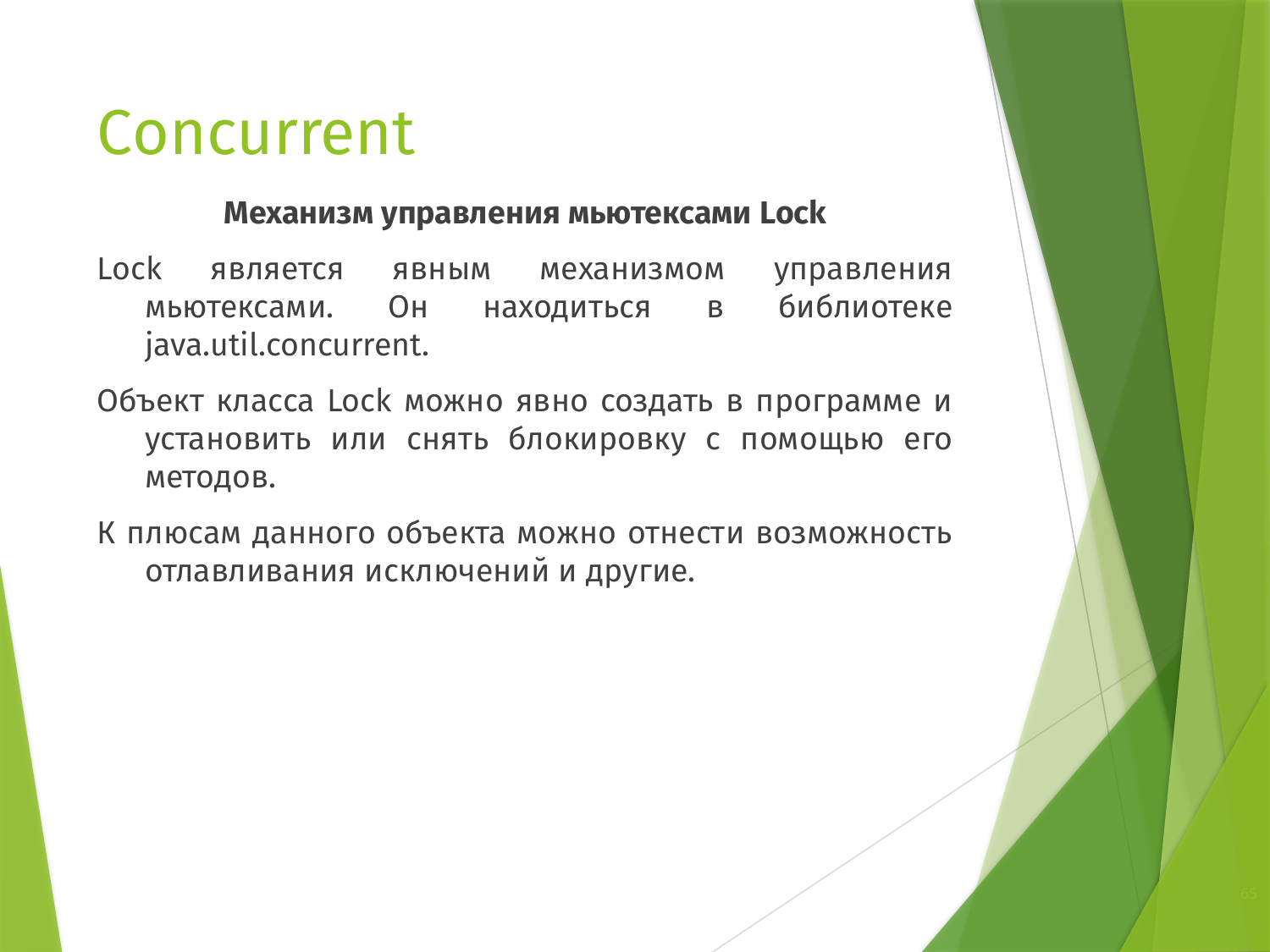

# Сoncurrent
Механизм управления мьютексами Lock
Lock является явным механизмом управления мьютексами. Он находиться в библиотеке java.util.concurrent.
Объект класса Lock можно явно создать в программе и установить или снять блокировку с помощью его методов.
К плюсам данного объекта можно отнести возможность отлавливания исключений и другие.

65